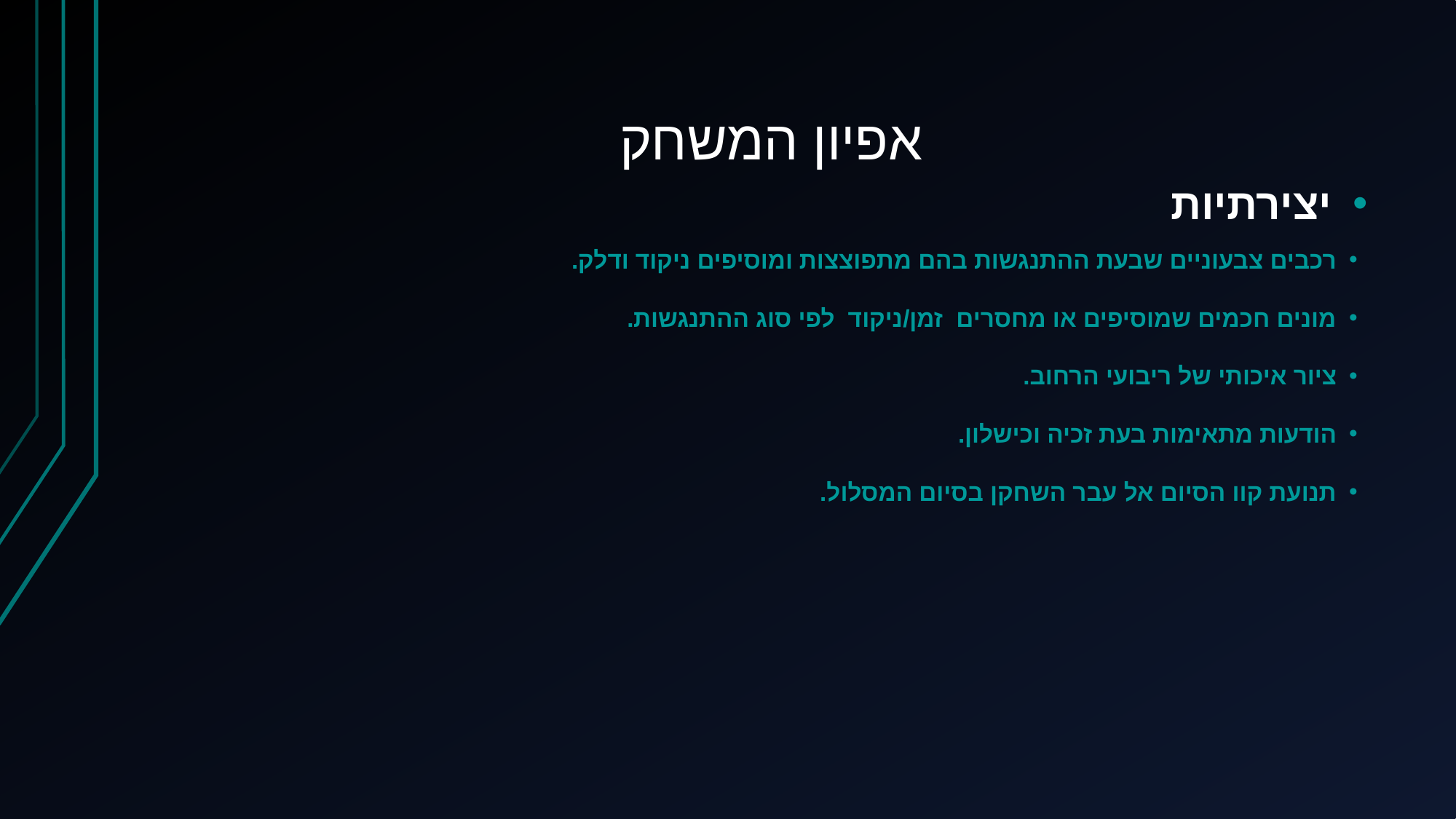

# אפיון המשחק
יצירתיות

רכבים צבעוניים שבעת ההתנגשות בהם מתפוצצות ומוסיפים ניקוד ודלק.

מונים חכמים שמוסיפים או מחסרים  זמן/ניקוד  לפי סוג ההתנגשות.

ציור איכותי של ריבועי הרחוב.

הודעות מתאימות בעת זכיה וכישלון.

תנועת קוו הסיום אל עבר השחקן בסיום המסלול.